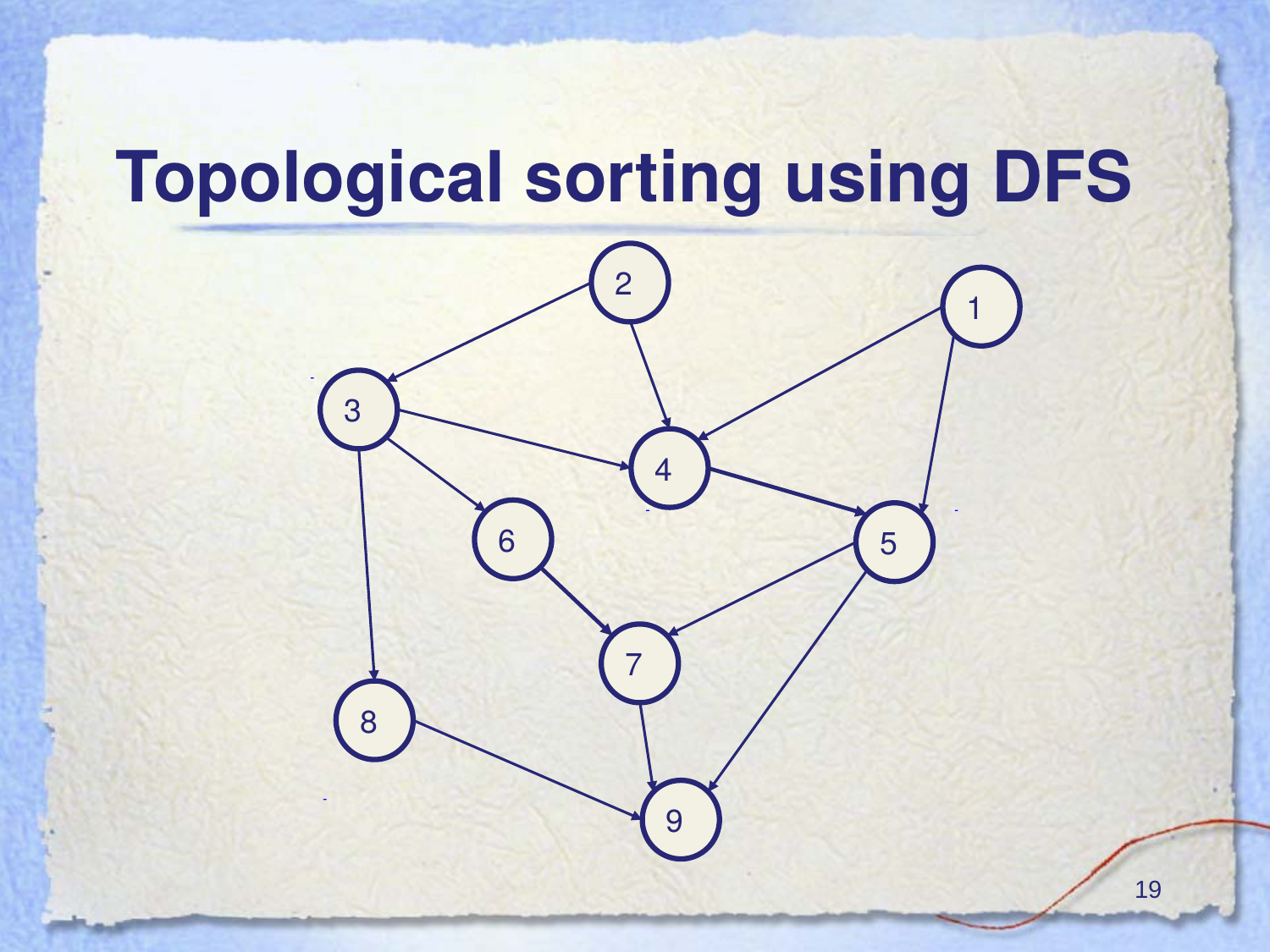

# Topological sorting using DFS
2
1
3

4
6
5

7
8
9

19